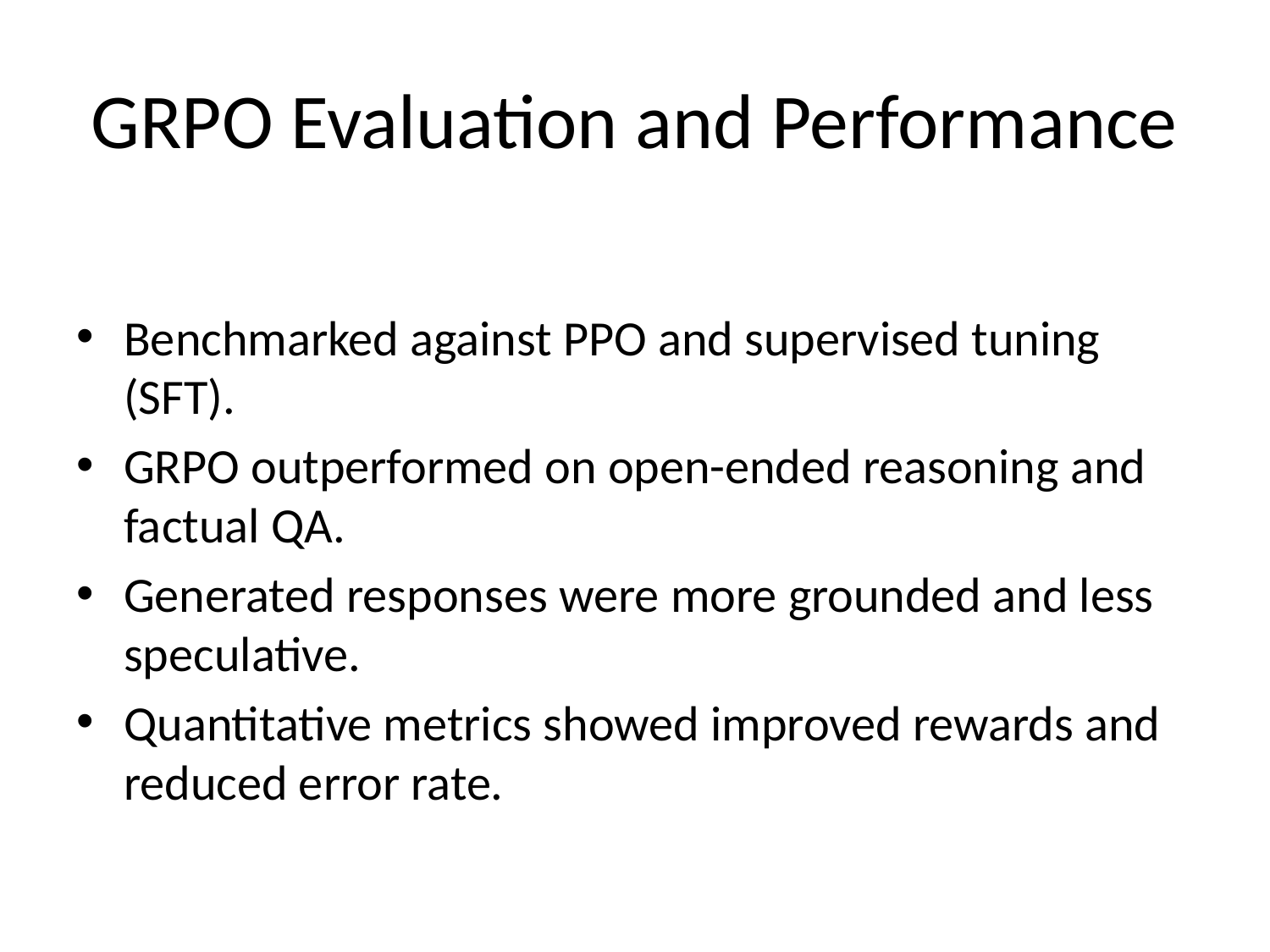

# GRPO Evaluation and Performance

Benchmarked against PPO and supervised tuning (SFT).
GRPO outperformed on open-ended reasoning and factual QA.
Generated responses were more grounded and less speculative.
Quantitative metrics showed improved rewards and reduced error rate.